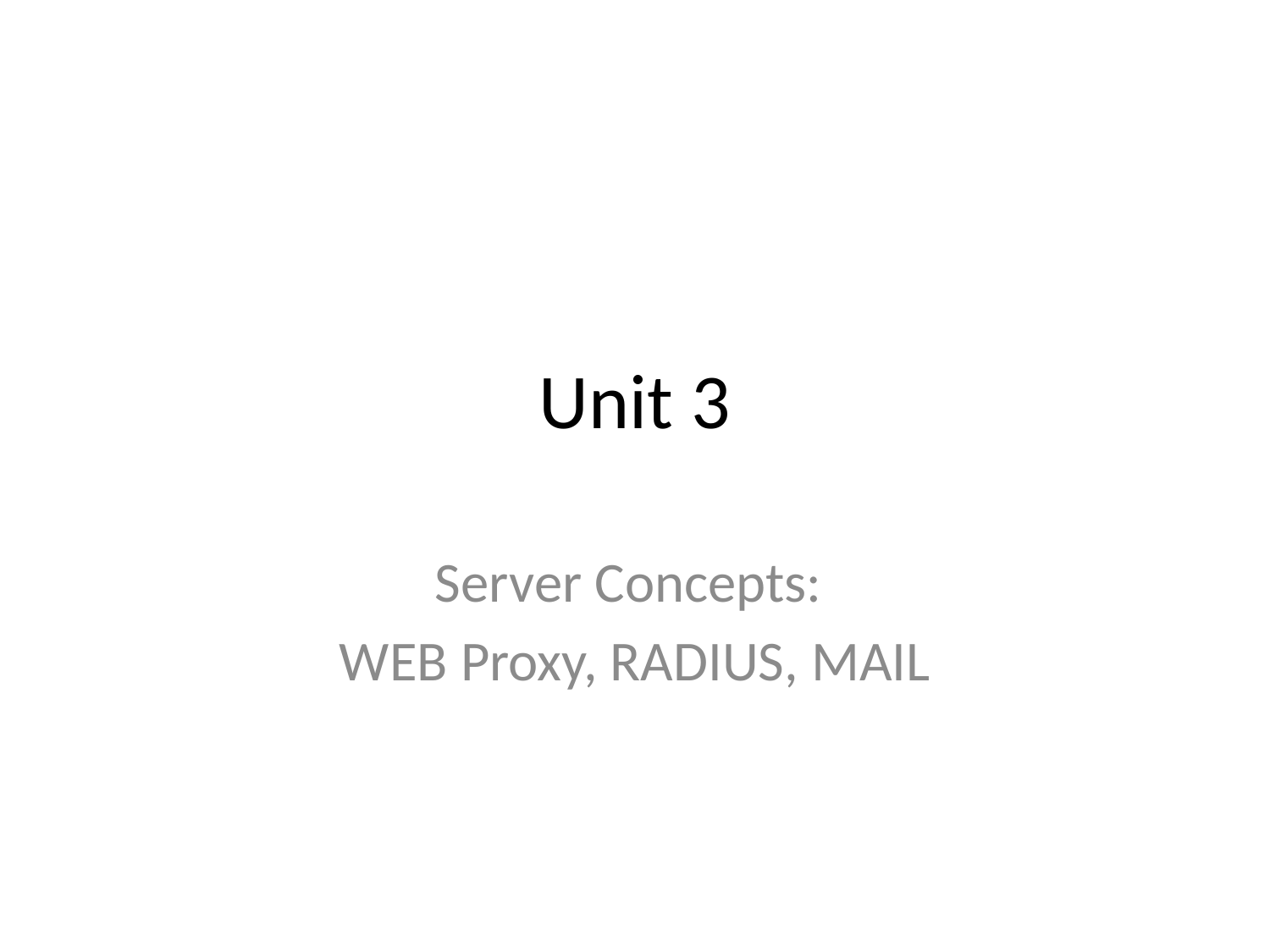

# Unit 3
Server Concepts:
WEB Proxy, RADIUS, MAIL